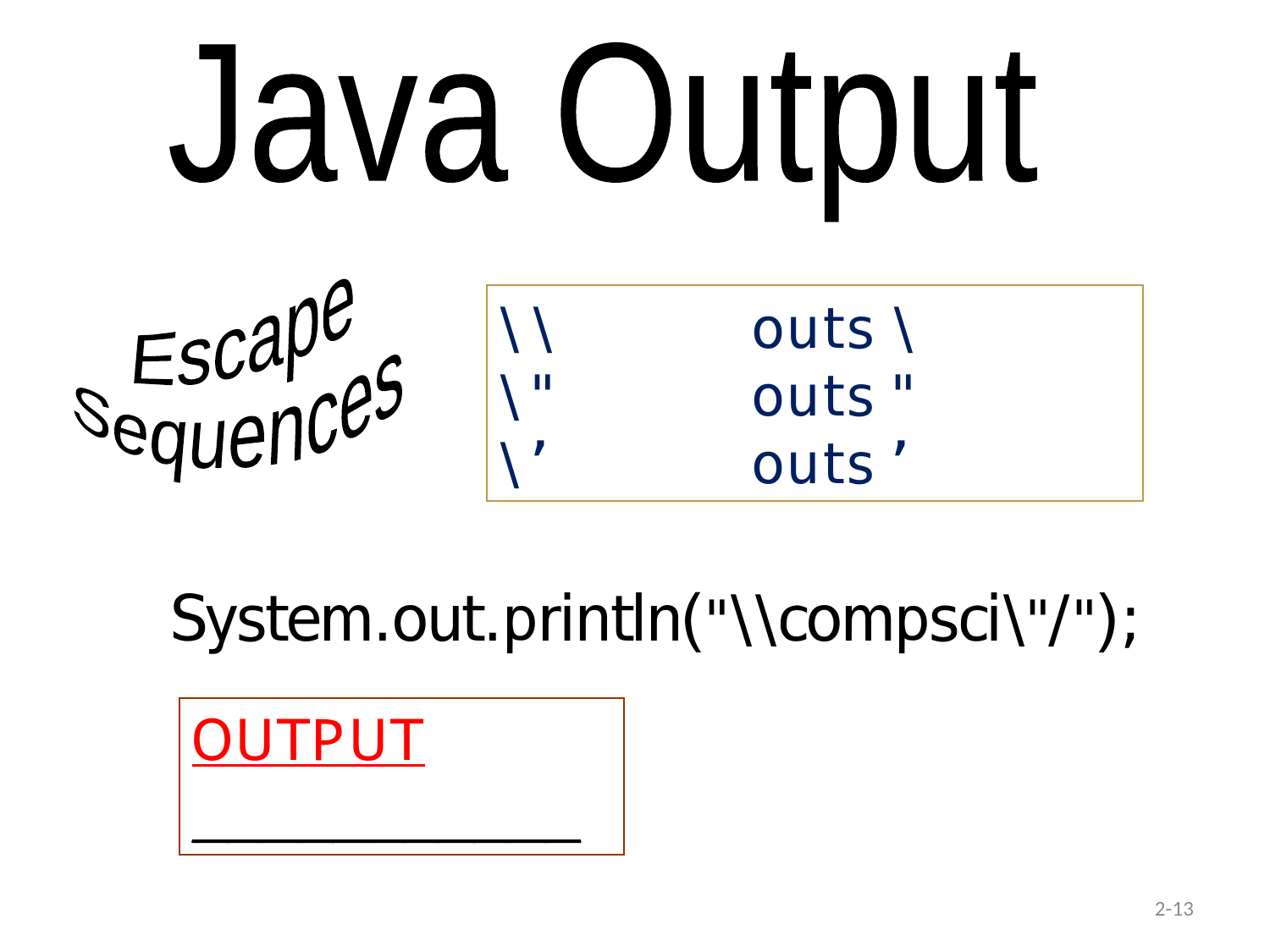

Java Output
Escape
Sequences
\\		outs \
\"		outs "
\’		outs ’
System.out.println("\\compsci\"/");

OUTPUT
___________
2-13